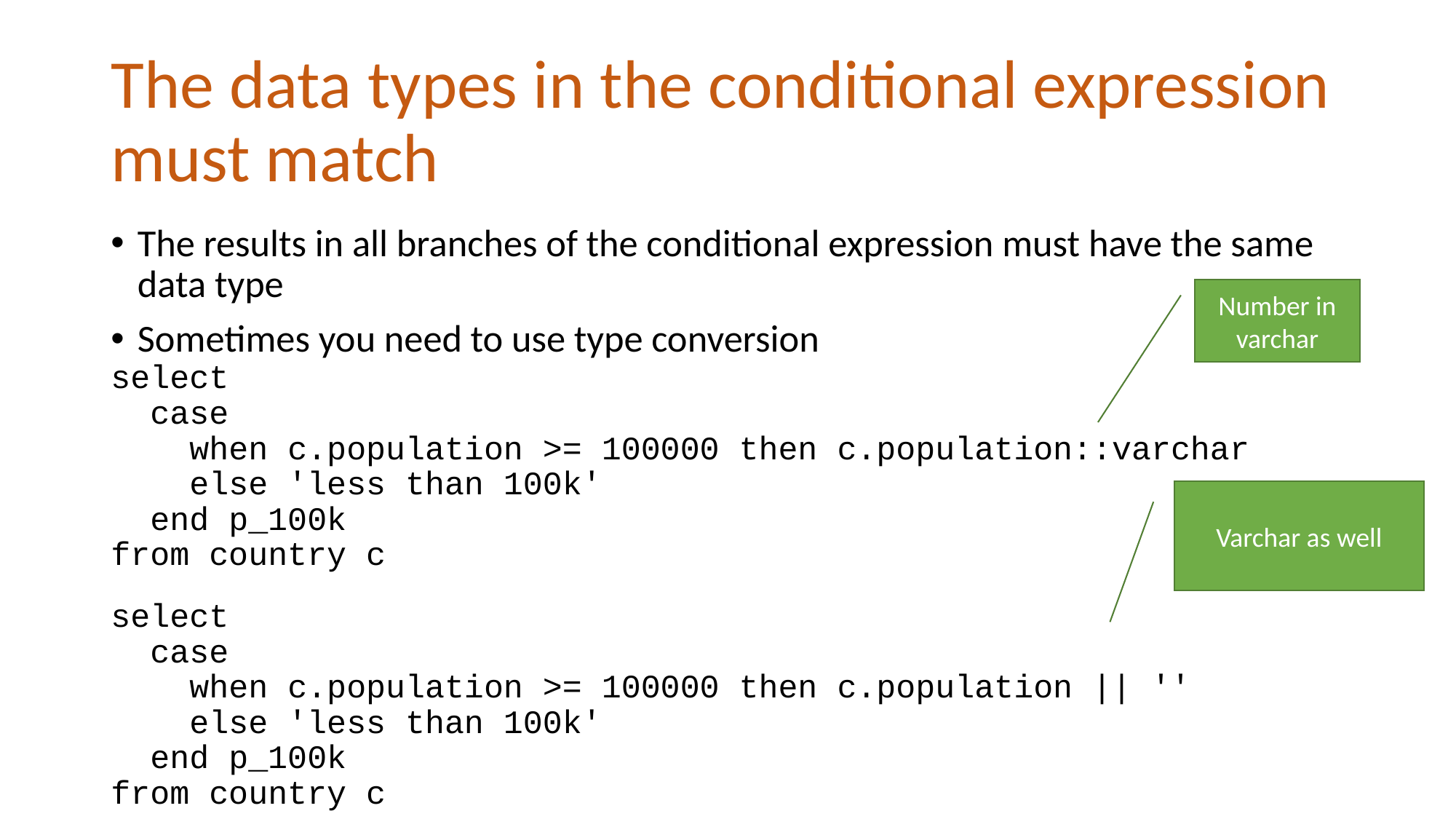

# The data types in the conditional expression must match
The results in all branches of the conditional expression must have the same data type
Sometimes you need to use type conversion
select
  case
    when c.population >= 100000 then c.population::varchar
    else 'less than 100k'
  end p_100k
from country c

select
  case
    when c.population >= 100000 then c.population || ''
    else 'less than 100k'
  end p_100k
from country c
Number in varchar
Varchar as well